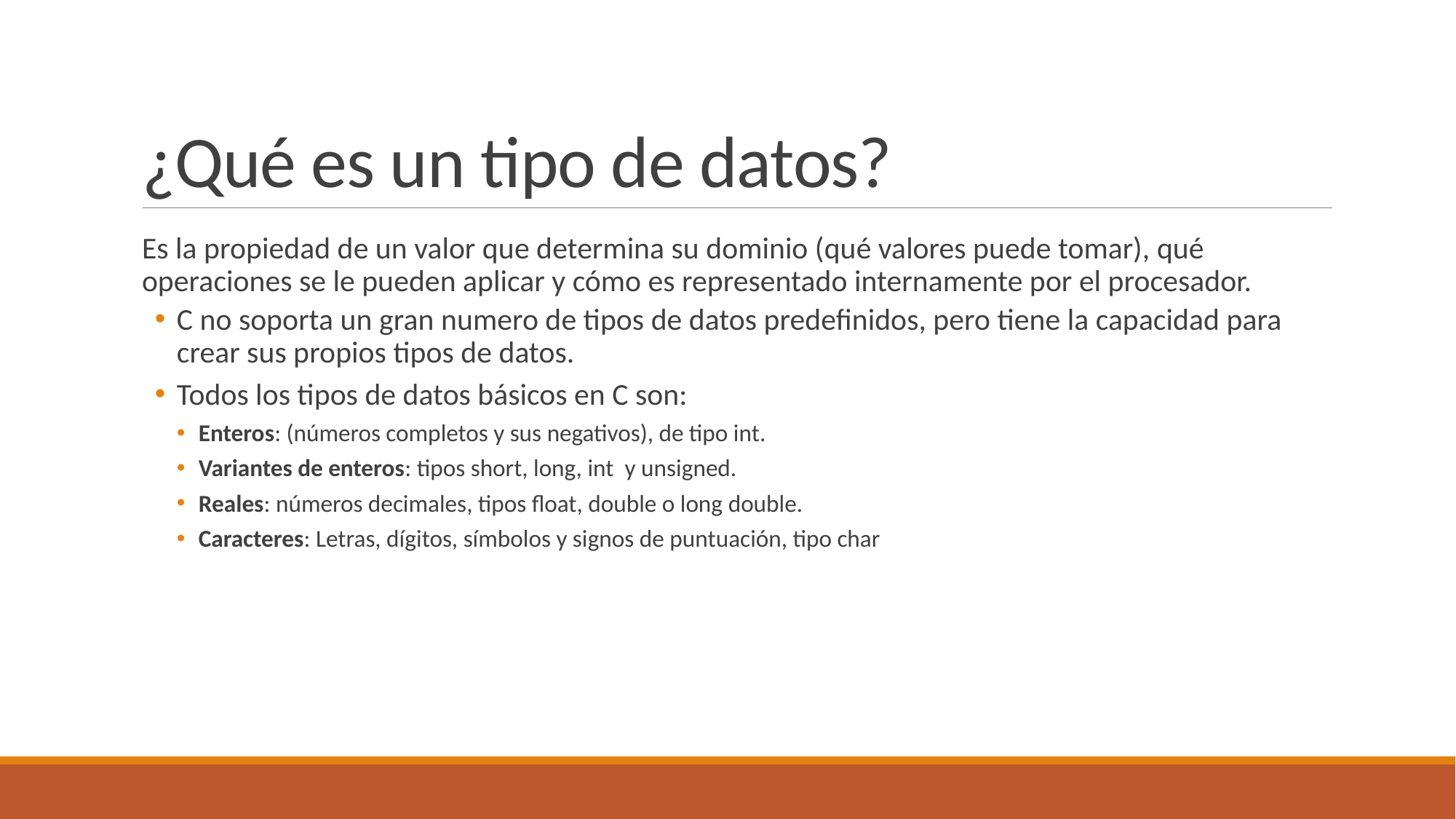

# ¿Qué es un tipo de datos?

Es la propiedad de un valor que determina su dominio (qué valores puede tomar), qué operaciones se le pueden aplicar y cómo es representado internamente por el procesador.
C no soporta un gran numero de tipos de datos predefinidos, pero tiene la capacidad para crear sus propios tipos de datos.
Todos los tipos de datos básicos en C son:
Enteros: (números completos y sus negativos), de tipo int.
Variantes de enteros: tipos short, long, int  y unsigned.
Reales: números decimales, tipos float, double o long double.
Caracteres: Letras, dígitos, símbolos y signos de puntuación, tipo char